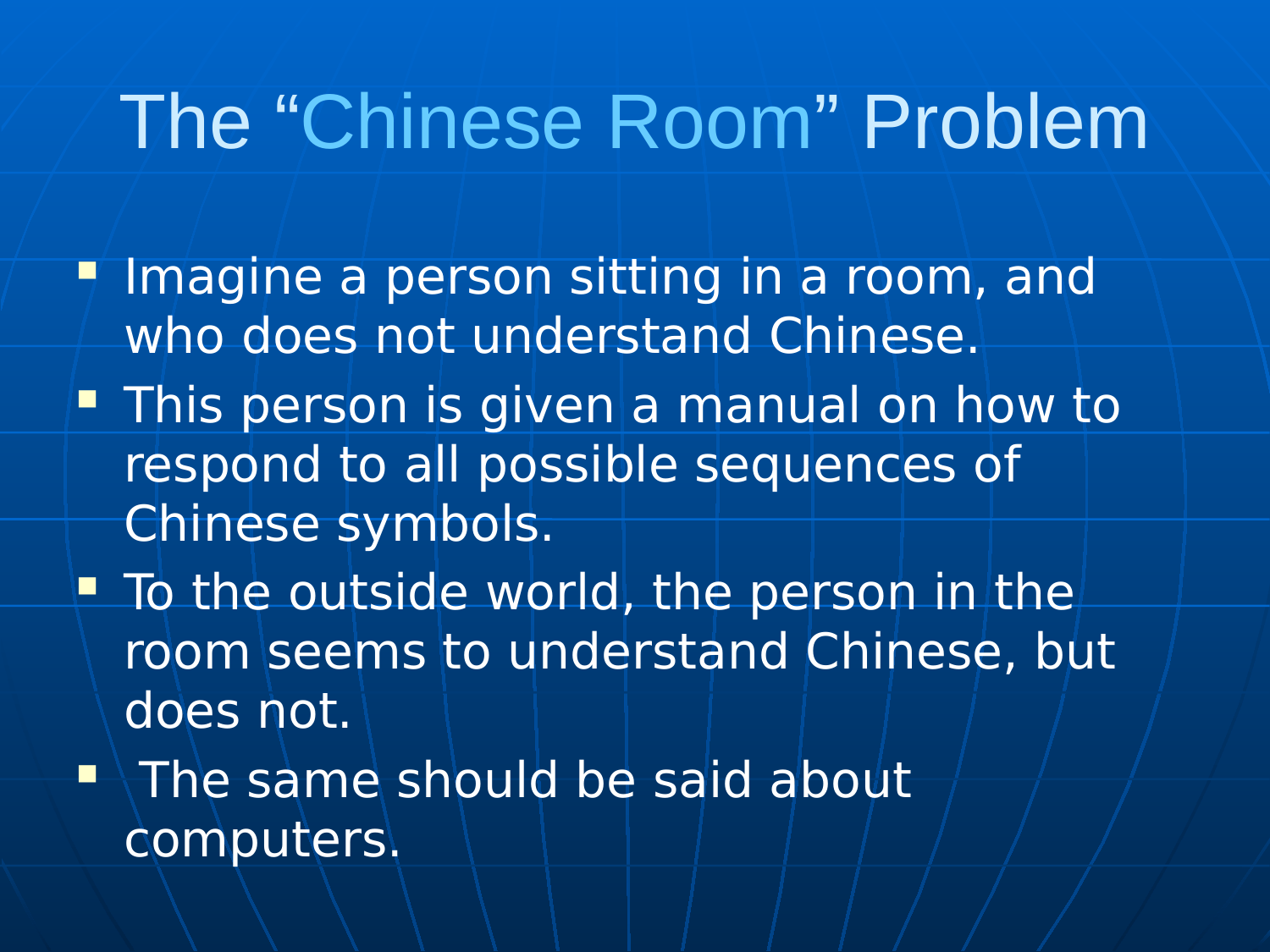

# The “Chinese Room” Problem

Imagine a person sitting in a room, and who does not understand Chinese.
This person is given a manual on how to respond to all possible sequences of Chinese symbols.
To the outside world, the person in the room seems to understand Chinese, but does not.
 The same should be said about computers.